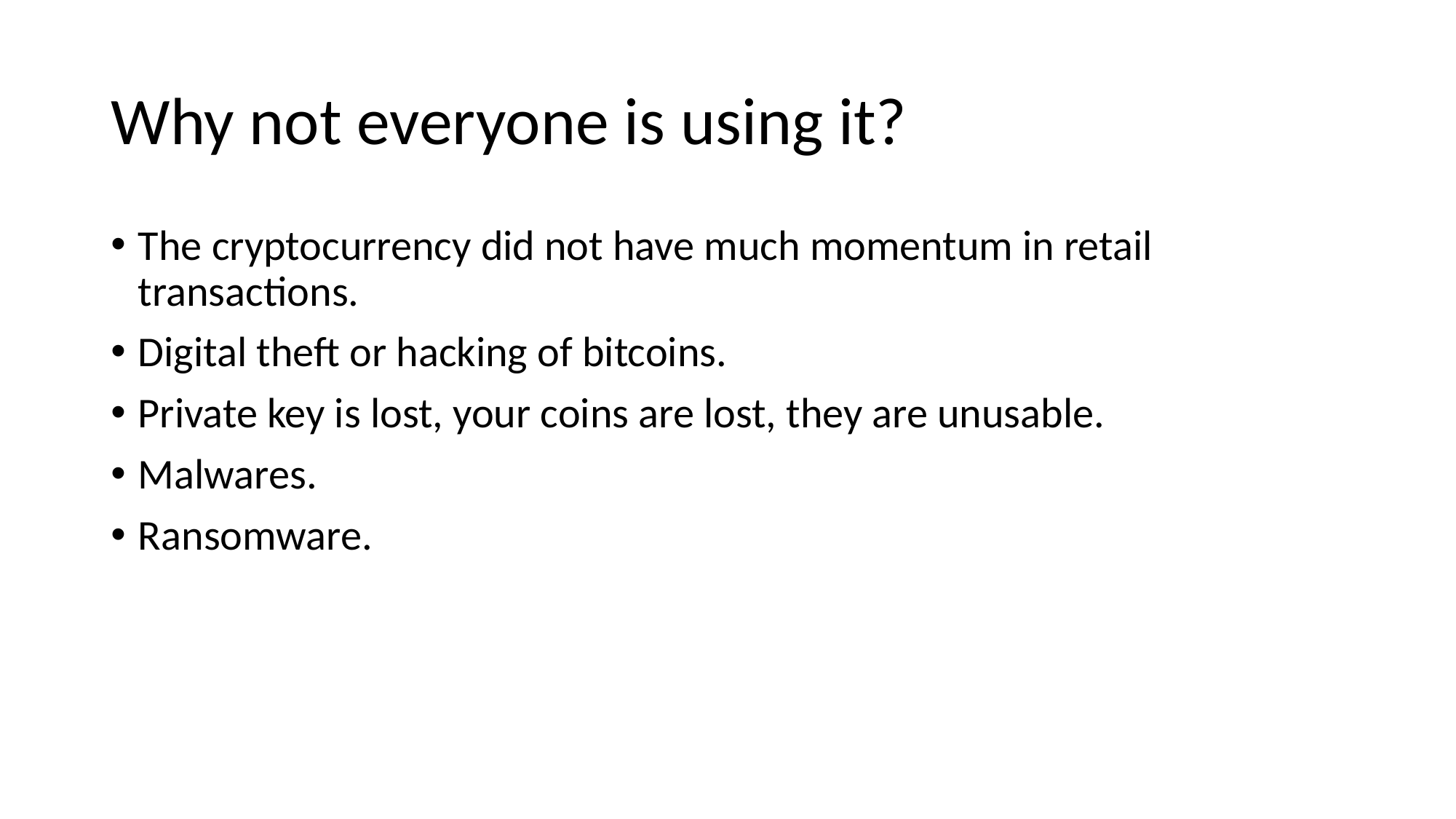

# Why not everyone is using it?
The cryptocurrency did not have much momentum in retail transactions.
Digital theft or hacking of bitcoins.
Private key is lost, your coins are lost, they are unusable.
Malwares.
Ransomware.